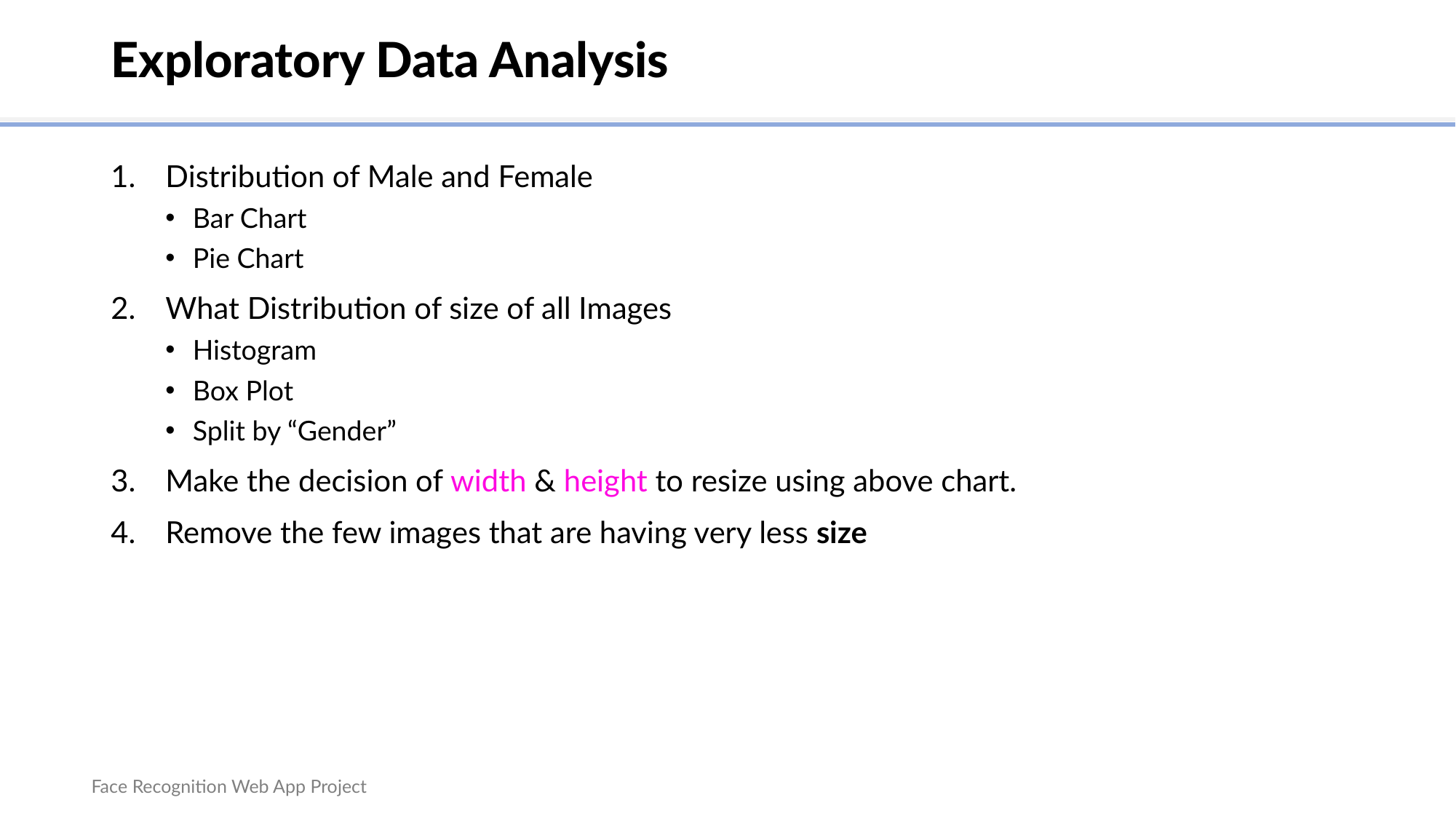

# Exploratory Data Analysis
Distribution of Male and Female
Bar Chart
Pie Chart
What Distribution of size of all Images
Histogram
Box Plot
Split by “Gender”
Make the decision of width & height to resize using above chart.
Remove the few images that are having very less size